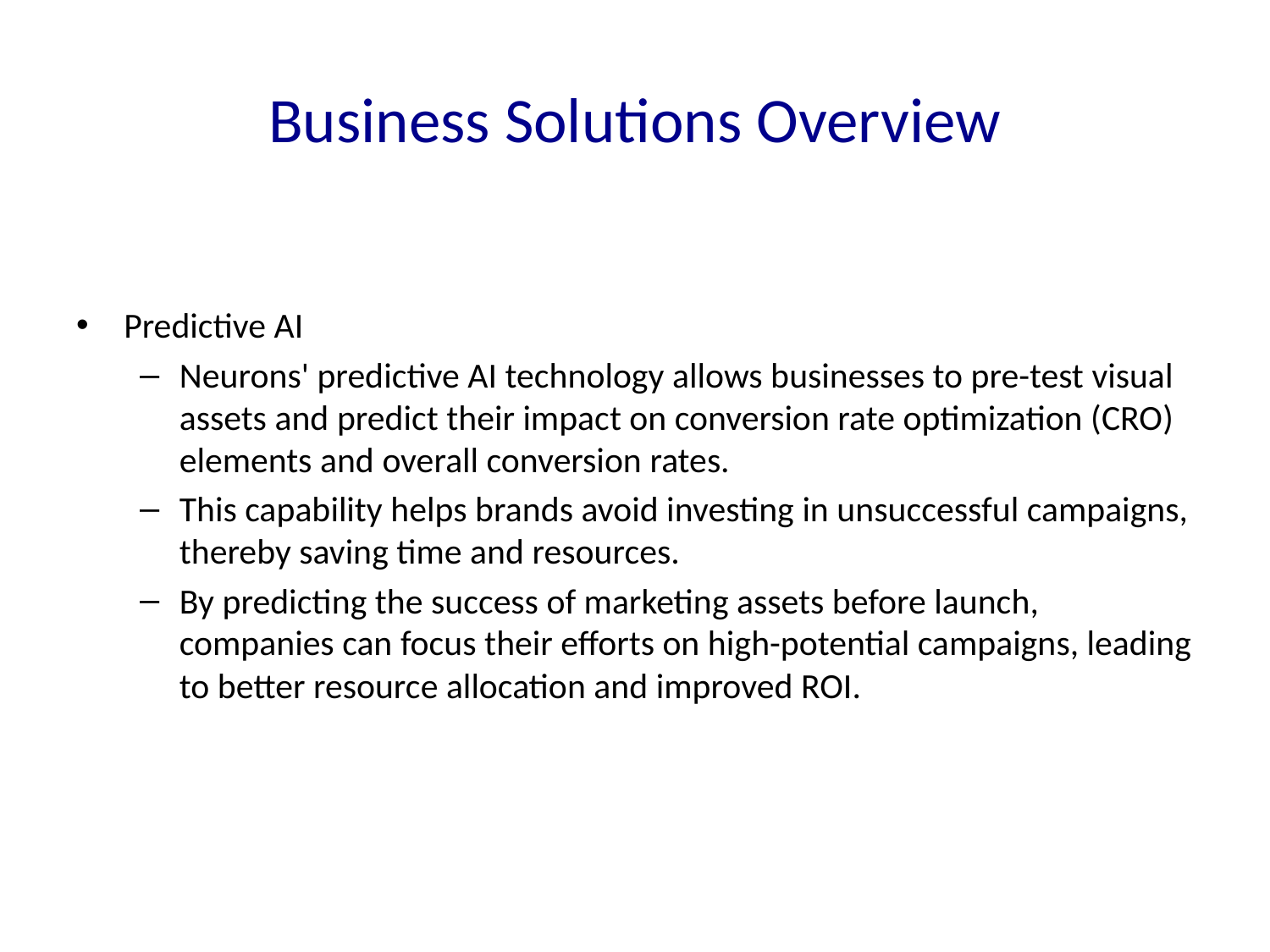

# Business Solutions Overview

Predictive AI
Neurons' predictive AI technology allows businesses to pre-test visual assets and predict their impact on conversion rate optimization (CRO) elements and overall conversion rates.
This capability helps brands avoid investing in unsuccessful campaigns, thereby saving time and resources.
By predicting the success of marketing assets before launch, companies can focus their efforts on high-potential campaigns, leading to better resource allocation and improved ROI.